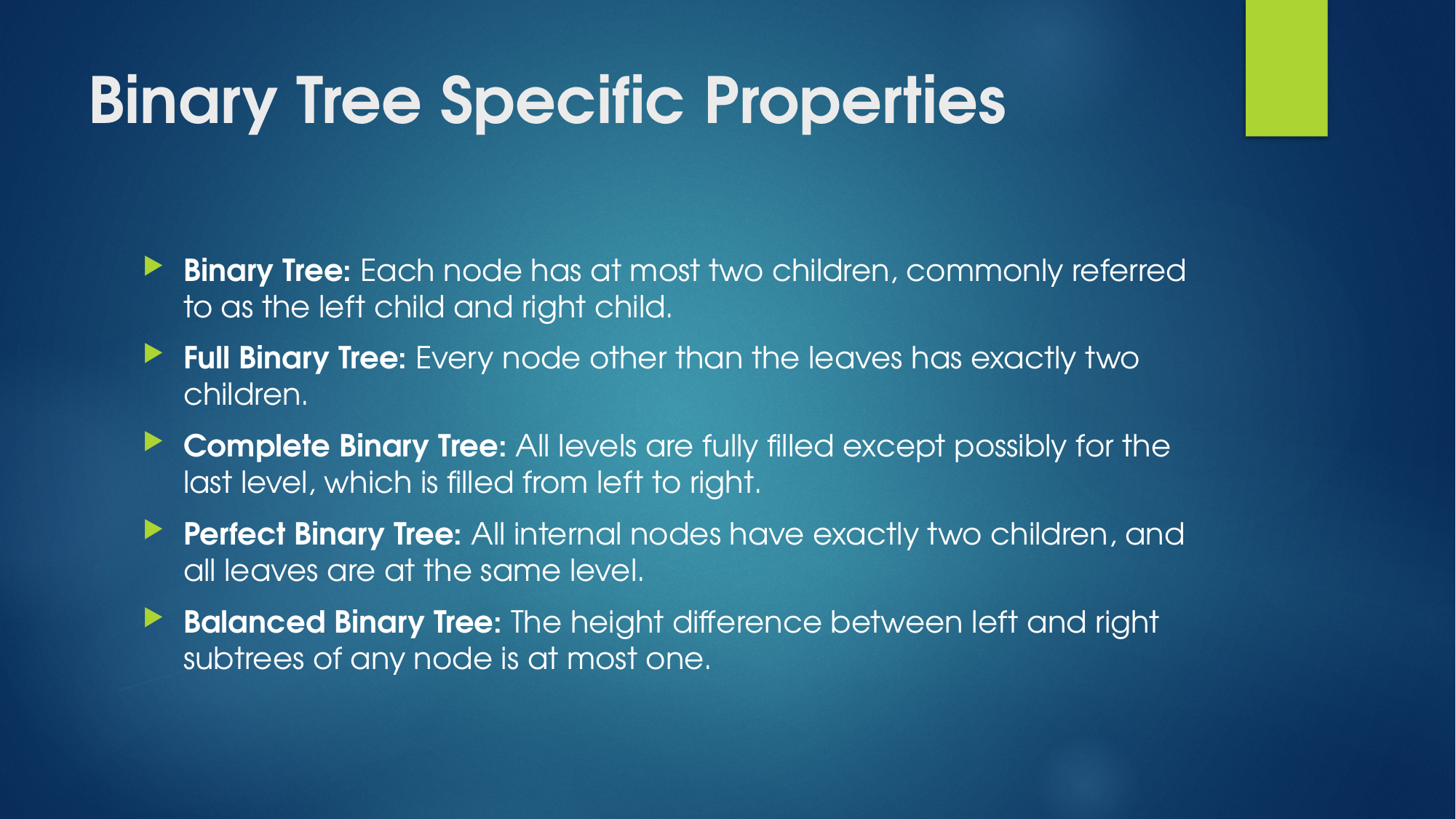

# Binary Tree Specific Properties
Binary Tree: Each node has at most two children, commonly referred to as the left child and right child.
Full Binary Tree: Every node other than the leaves has exactly two children.
Complete Binary Tree: All levels are fully filled except possibly for the last level, which is filled from left to right.
Perfect Binary Tree: All internal nodes have exactly two children, and all leaves are at the same level.
Balanced Binary Tree: The height difference between left and right subtrees of any node is at most one.